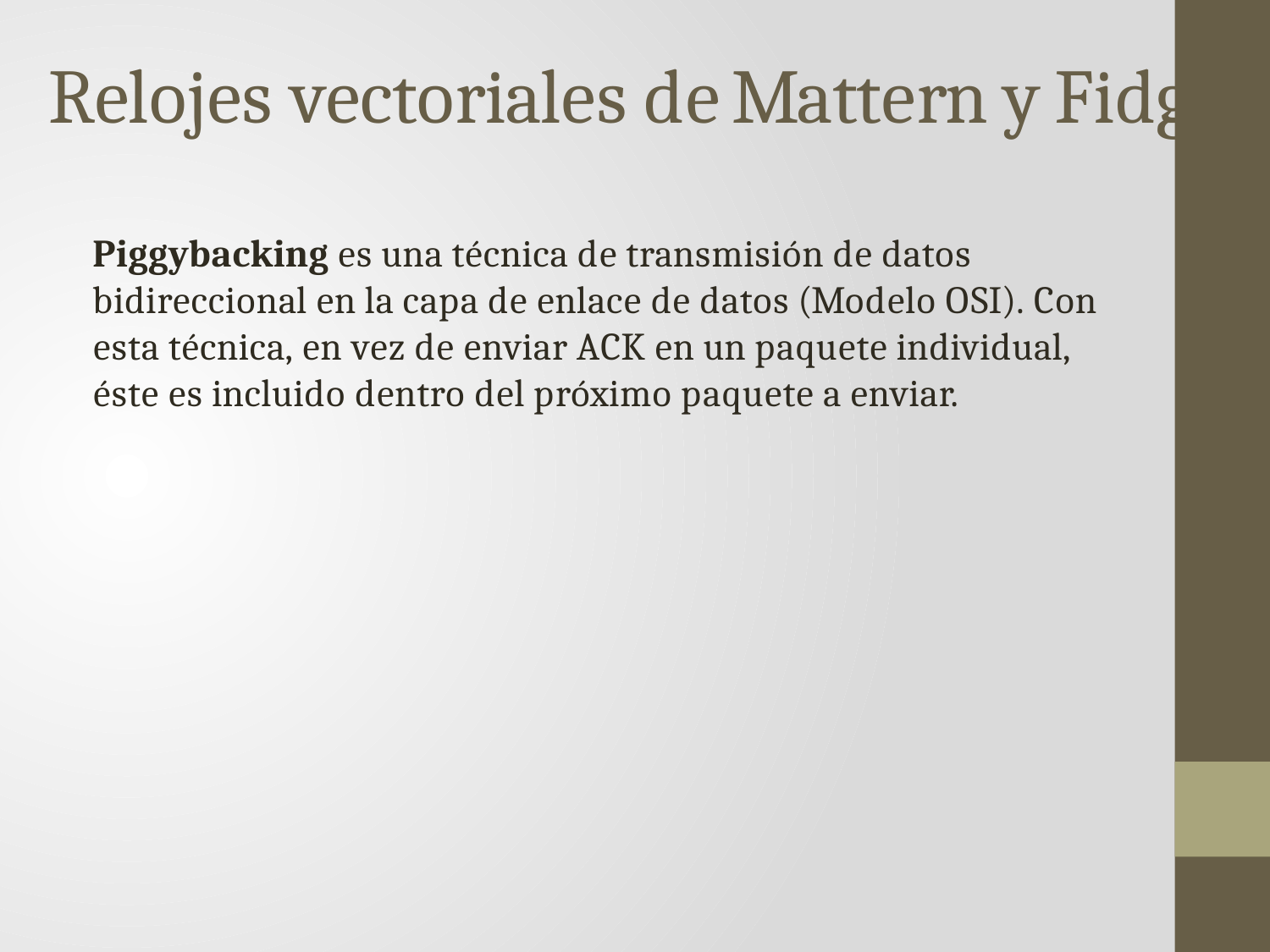

# Relojes vectoriales de Mattern y Fidge
Piggybacking es una técnica de transmisión de datos bidireccional en la capa de enlace de datos (Modelo OSI). Con esta técnica, en vez de enviar ACK en un paquete individual, éste es incluido dentro del próximo paquete a enviar.